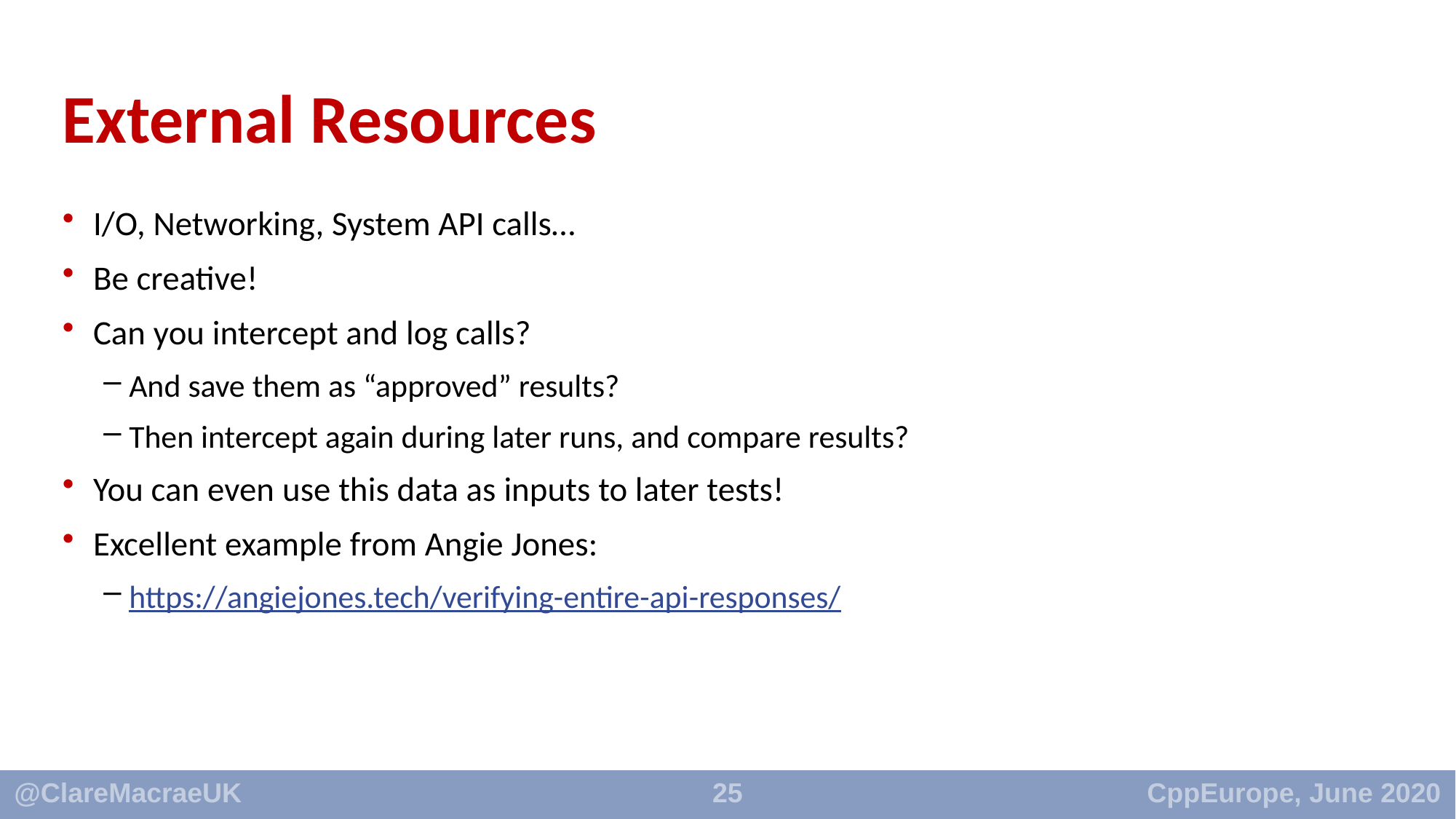

# External Resources
I/O, Networking, System API calls…
Be creative!
Can you intercept and log calls?
And save them as “approved” results?
Then intercept again during later runs, and compare results?
You can even use this data as inputs to later tests!
Excellent example from Angie Jones:
https://angiejones.tech/verifying-entire-api-responses/